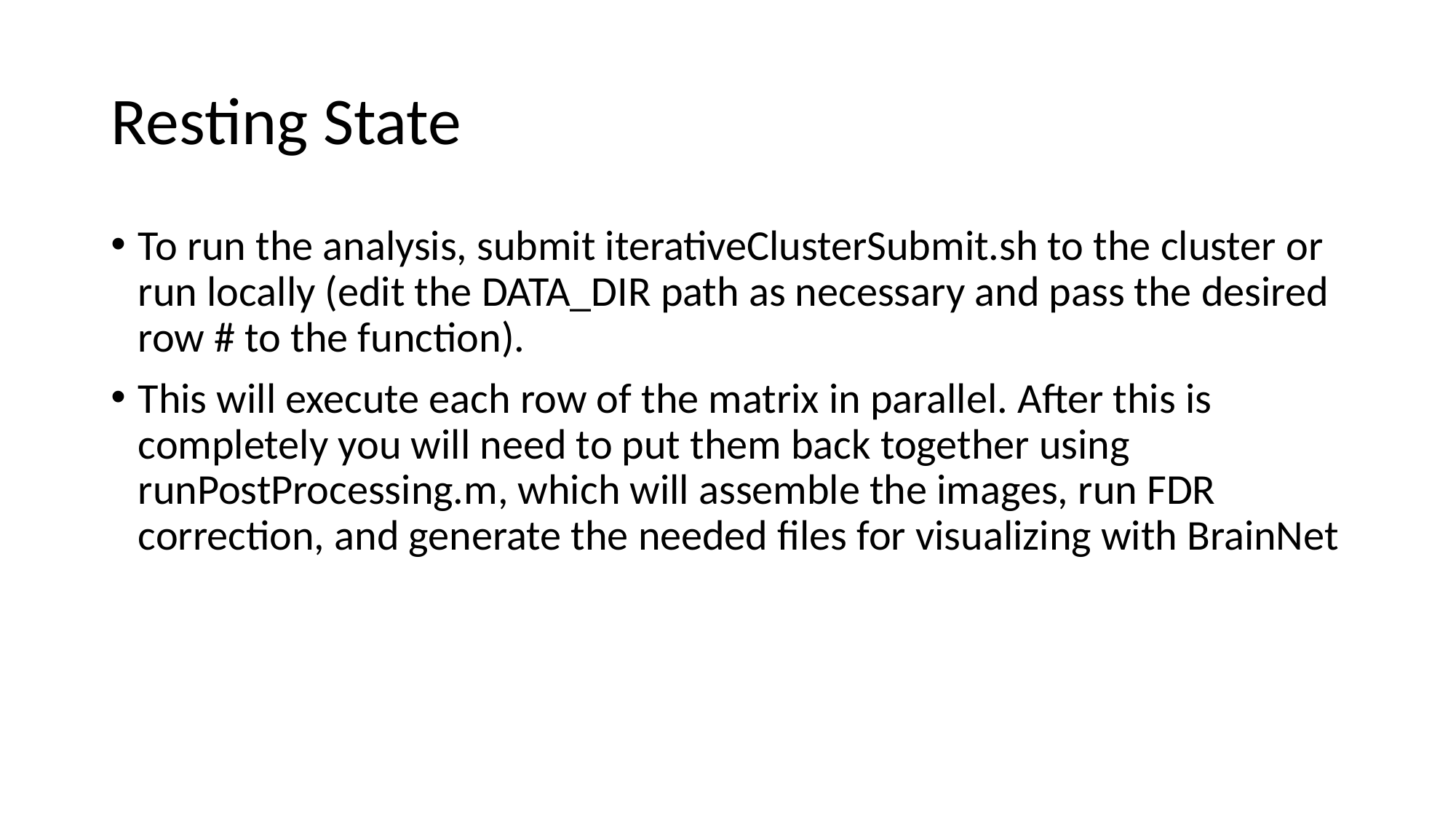

# Resting State
To run the analysis, submit iterativeClusterSubmit.sh to the cluster or run locally (edit the DATA_DIR path as necessary and pass the desired row # to the function).
This will execute each row of the matrix in parallel. After this is completely you will need to put them back together using runPostProcessing.m, which will assemble the images, run FDR correction, and generate the needed files for visualizing with BrainNet